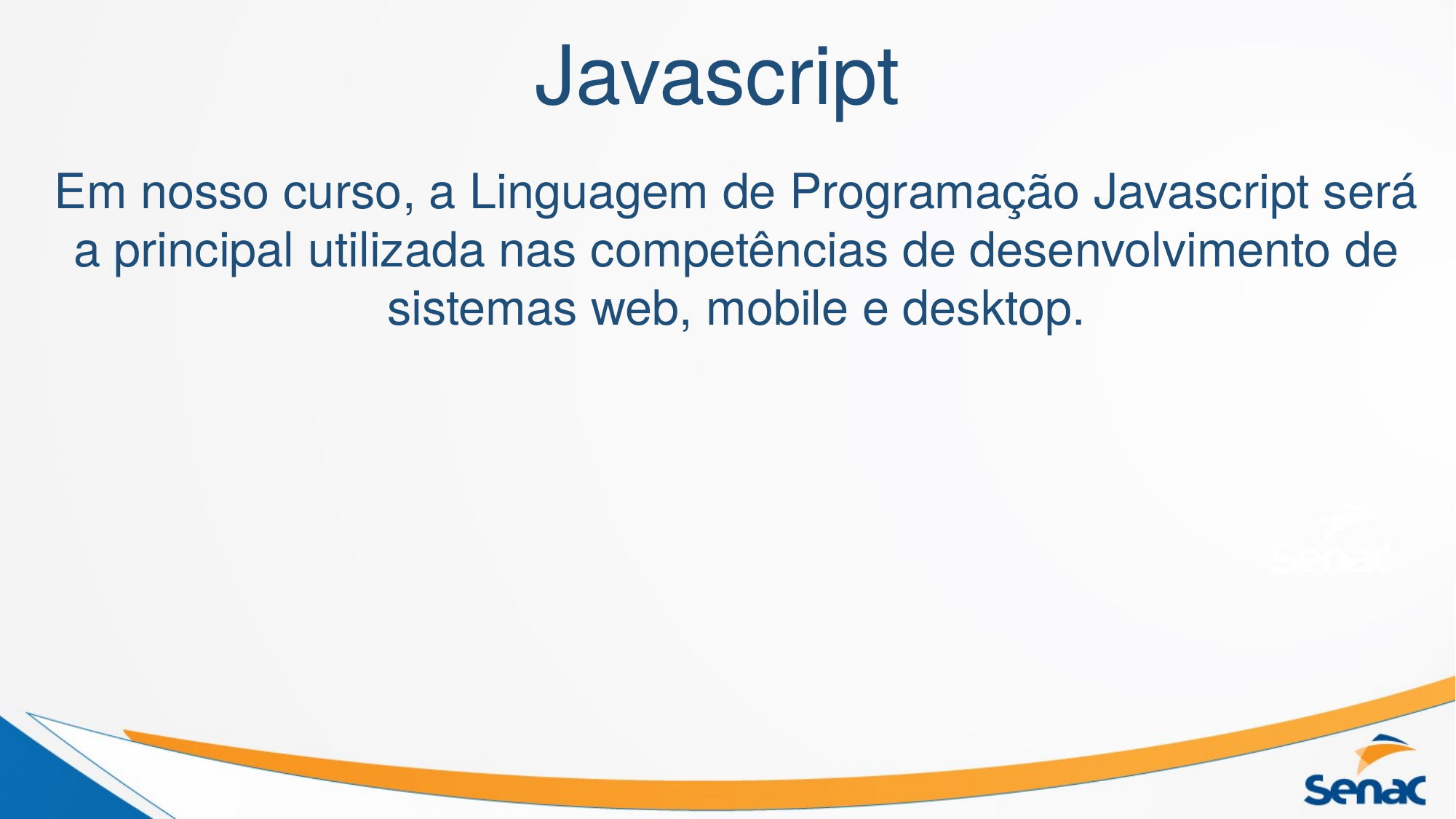

# Javascript
Em nosso curso, a Linguagem de Programação Javascript será a principal utilizada nas competências de desenvolvimento de sistemas web, mobile e desktop.